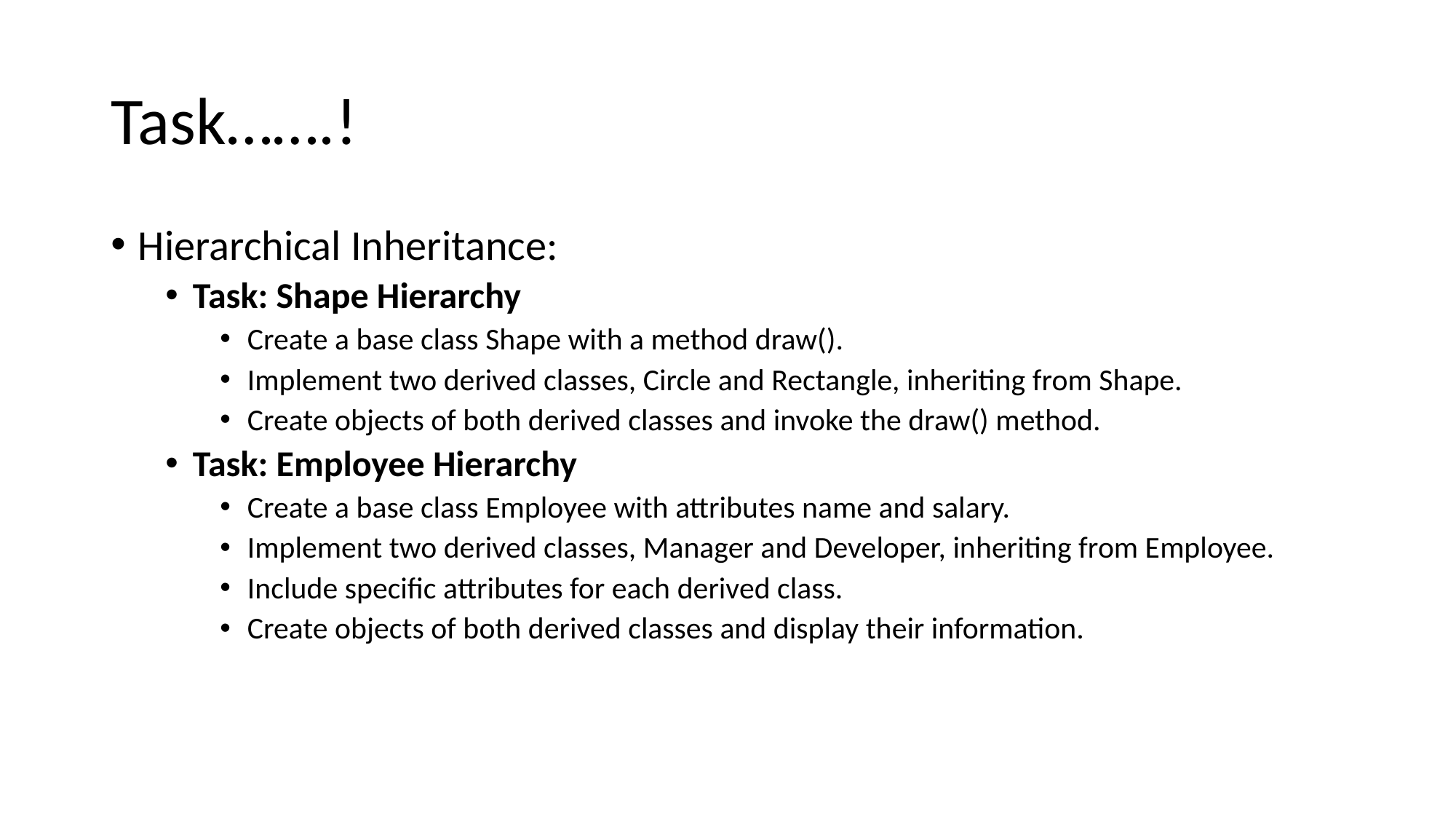

# Task…….!
Hierarchical Inheritance:
Task: Shape Hierarchy
Create a base class Shape with a method draw().
Implement two derived classes, Circle and Rectangle, inheriting from Shape.
Create objects of both derived classes and invoke the draw() method.
Task: Employee Hierarchy
Create a base class Employee with attributes name and salary.
Implement two derived classes, Manager and Developer, inheriting from Employee.
Include specific attributes for each derived class.
Create objects of both derived classes and display their information.